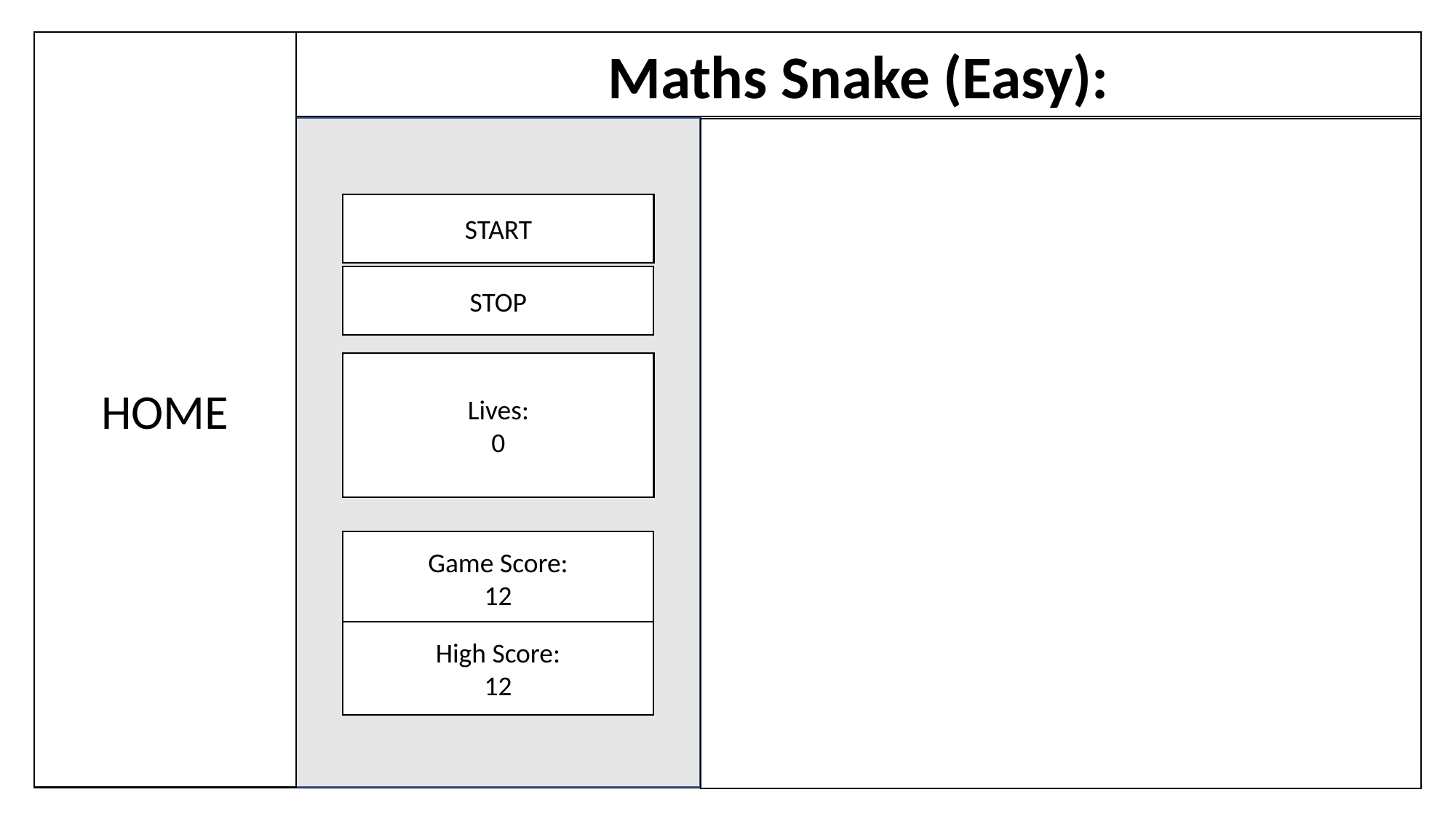

HOME
Maths Snake (Easy):

START
STOP
Lives:
0
Game Score:
12
High Score:
12